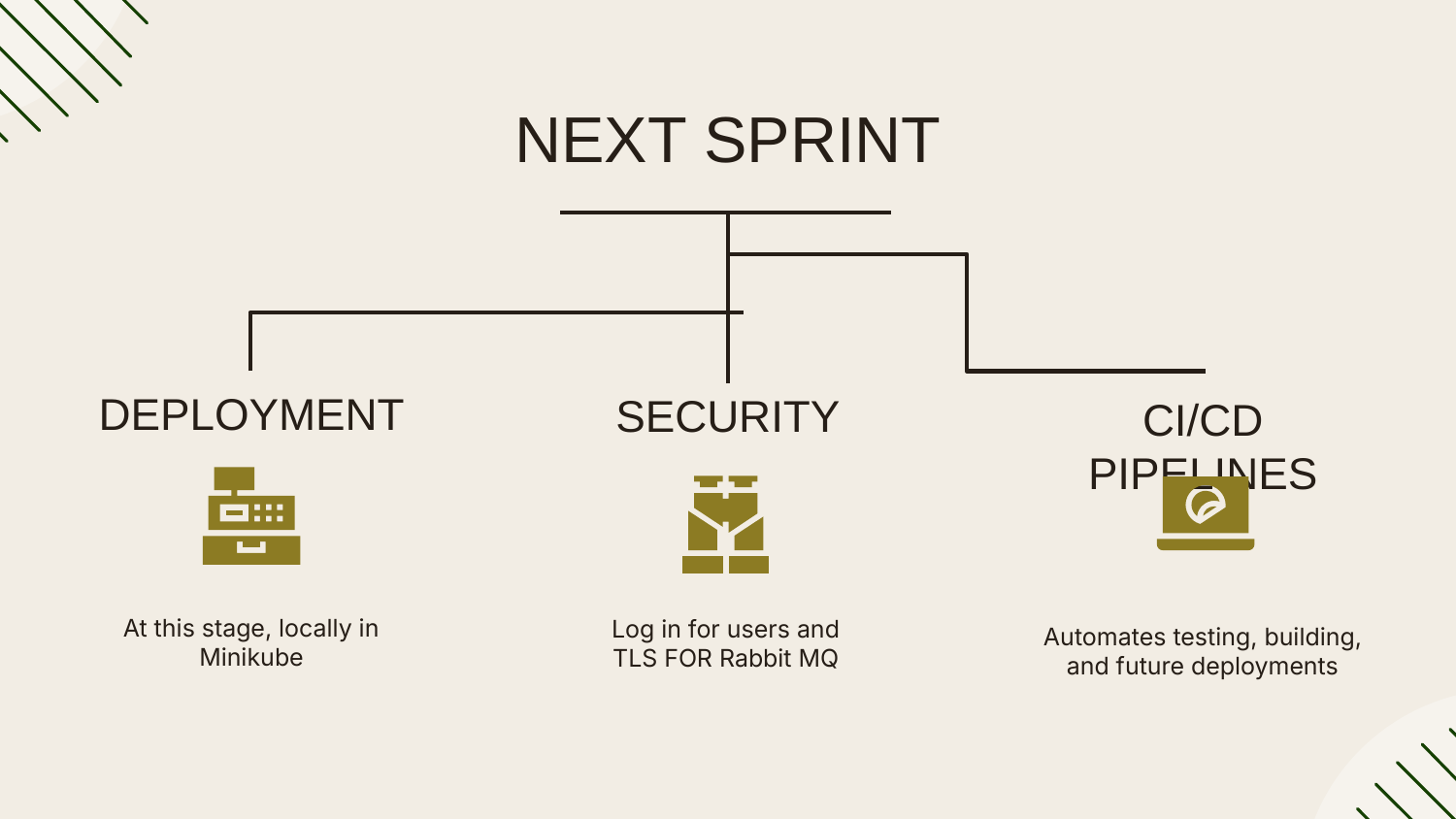

# NEXT SPRINT

DEPLOYMENT
SECURITY
CI/CD PIPELINES

At this stage, locally in Minikube
Log in for users and TLS FOR Rabbit MQ
Automates testing, building, and future deployments